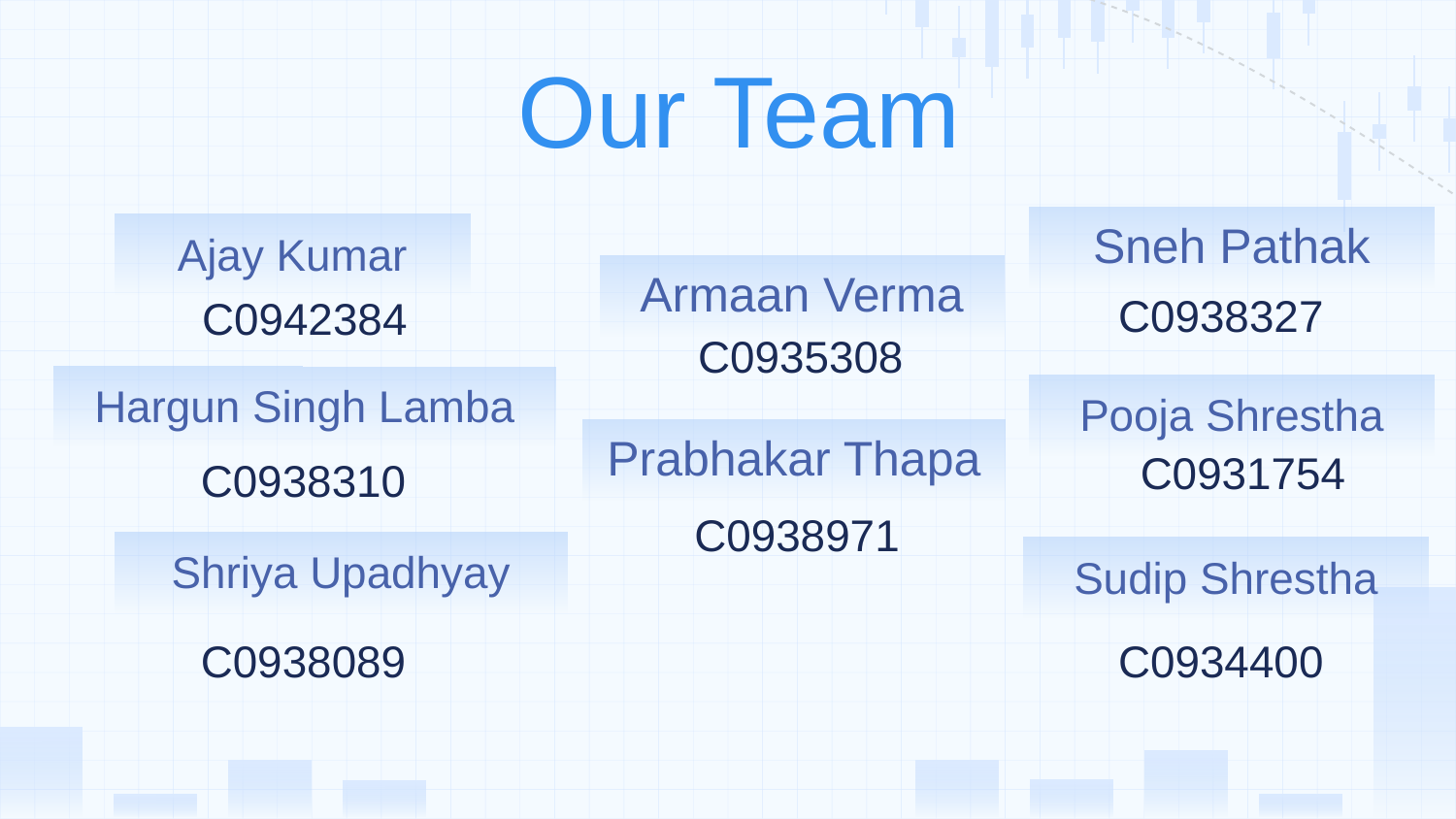

Our Team
Sneh Pathak
# Ajay Kumar
Armaan Verma
C0938327
C0942384
C0935308
Hargun Singh Lamba
Pooja Shrestha
Prabhakar Thapa
C0931754
C0938310
C0938971
Shriya Upadhyay
Sudip Shrestha
C0938089
C0934400